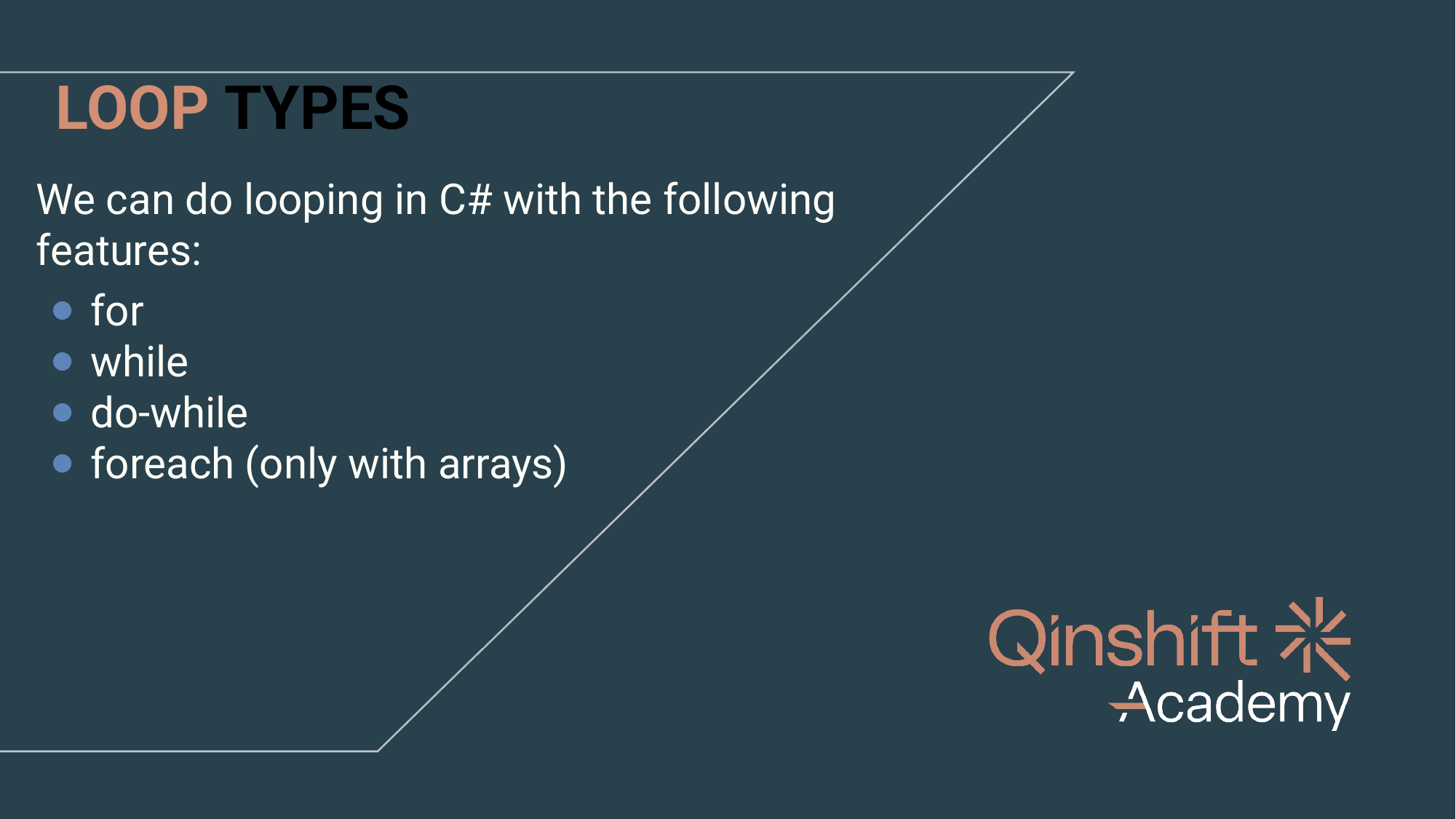

# LOOP TYPES
We can do looping in C# with the following features:
for
while
do-while
foreach (only with arrays)